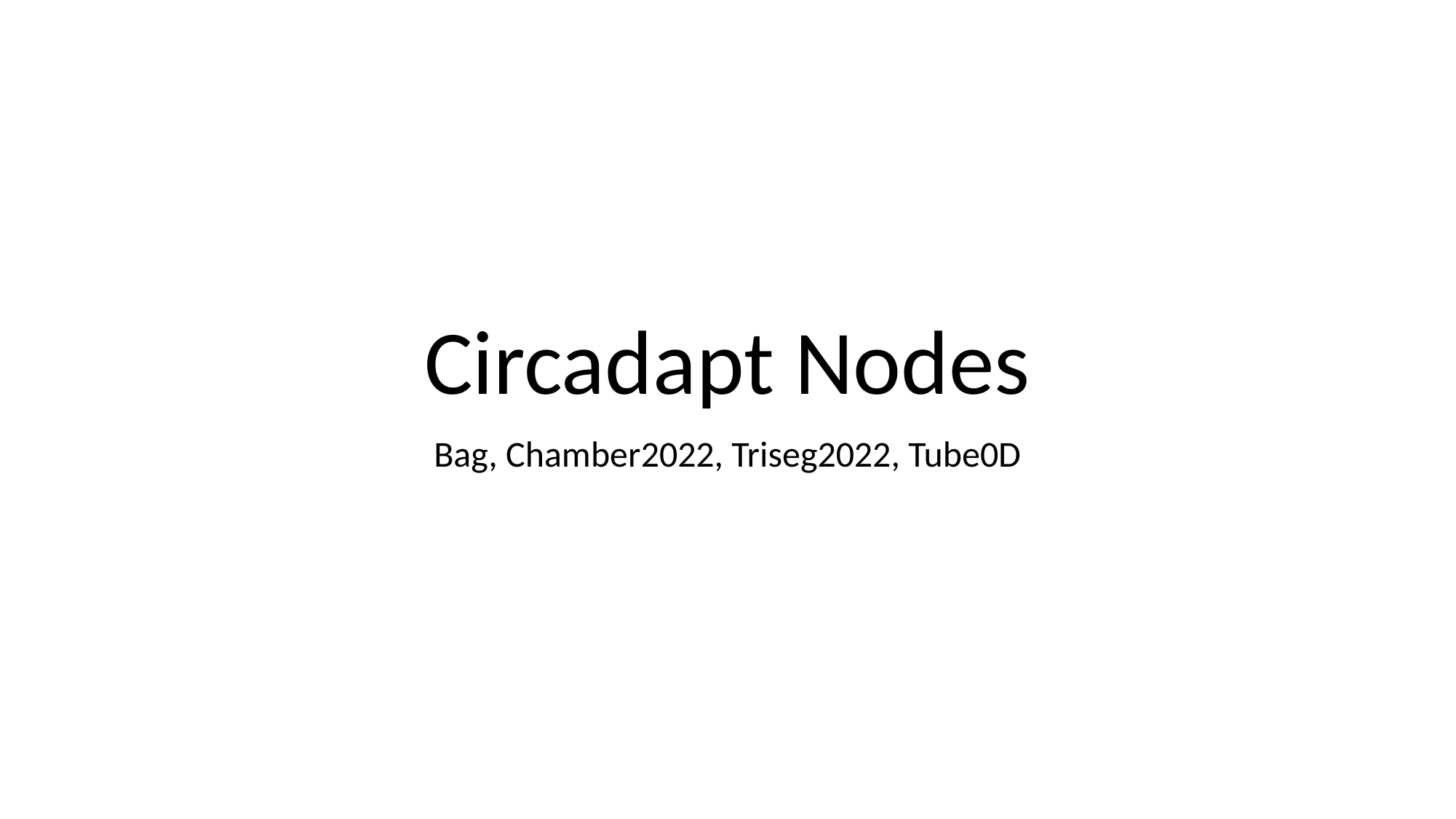

# Circadapt Nodes
Bag, Chamber2022, Triseg2022, Tube0D